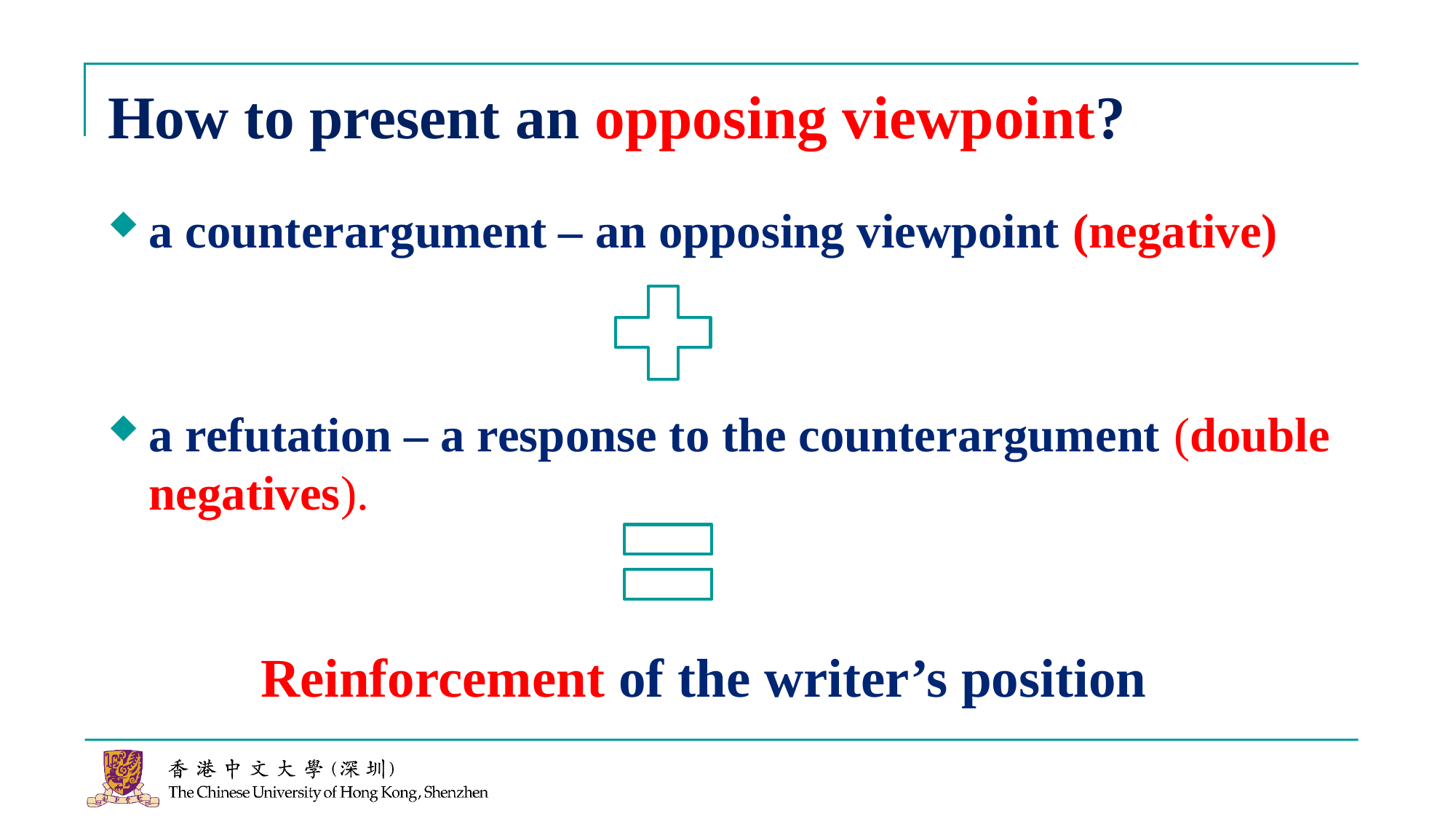

# How to present an opposing viewpoint?
a counterargument – an opposing viewpoint (negative)

a refutation – a response to the counterargument (double negatives).

Reinforcement of the writer’s position